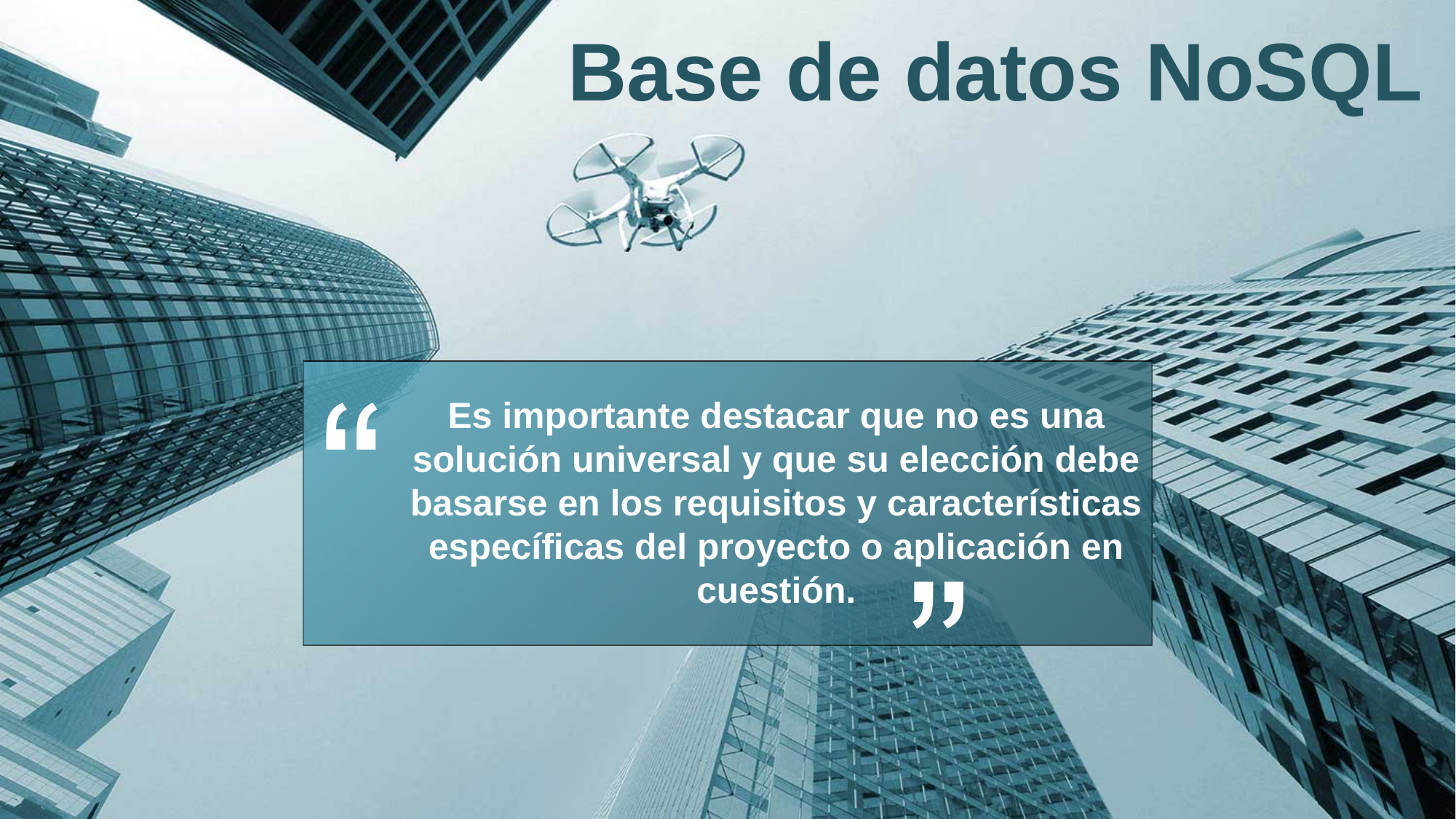

Base de datos NoSQL

Es importante destacar que no es una solución universal y que su elección debe basarse en los requisitos y características específicas del proyecto o aplicación en cuestión.